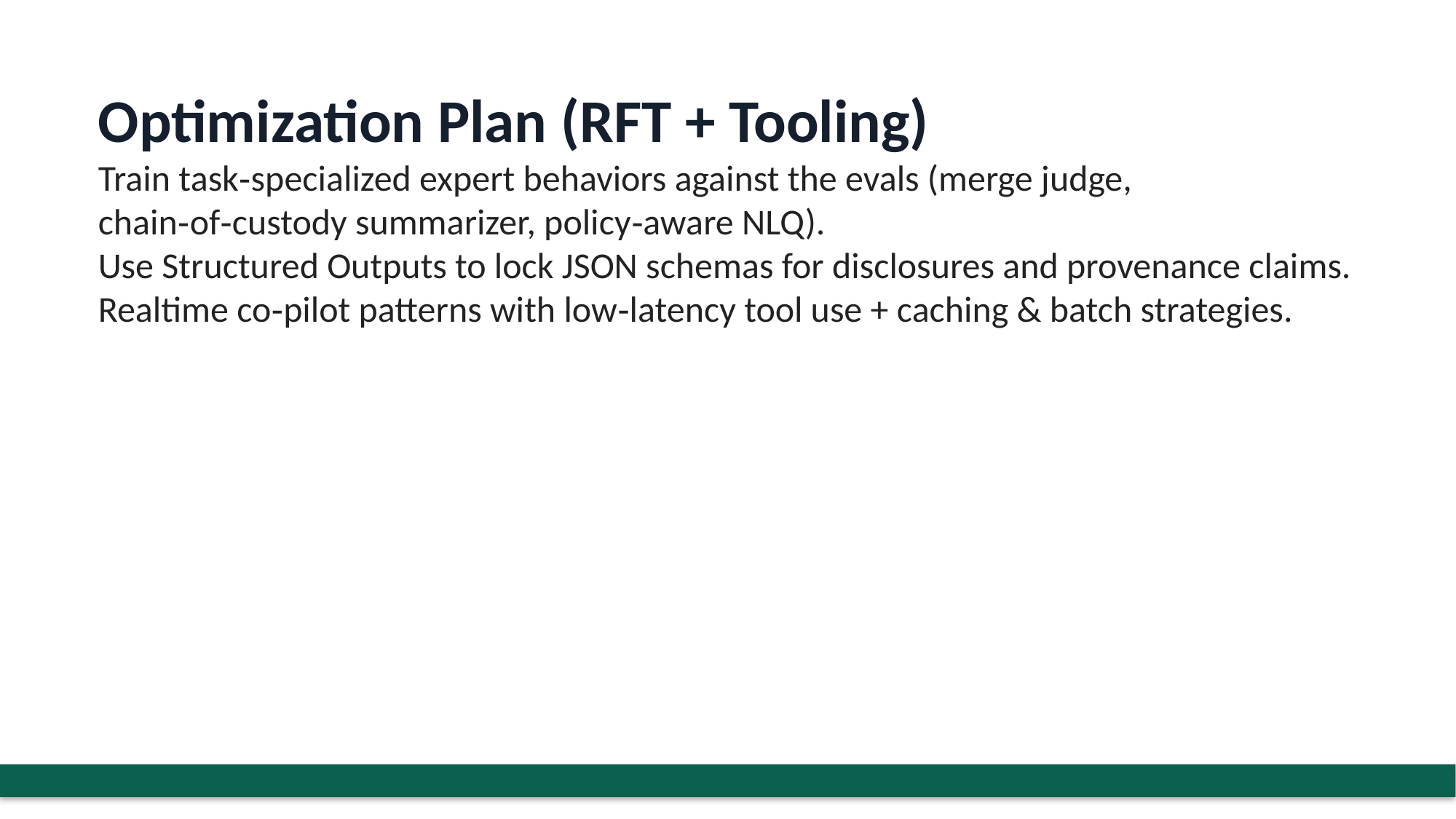

#
Optimization Plan (RFT + Tooling)
Train task‑specialized expert behaviors against the evals (merge judge, chain‑of‑custody summarizer, policy‑aware NLQ).
Use Structured Outputs to lock JSON schemas for disclosures and provenance claims.
Realtime co‑pilot patterns with low‑latency tool use + caching & batch strategies.